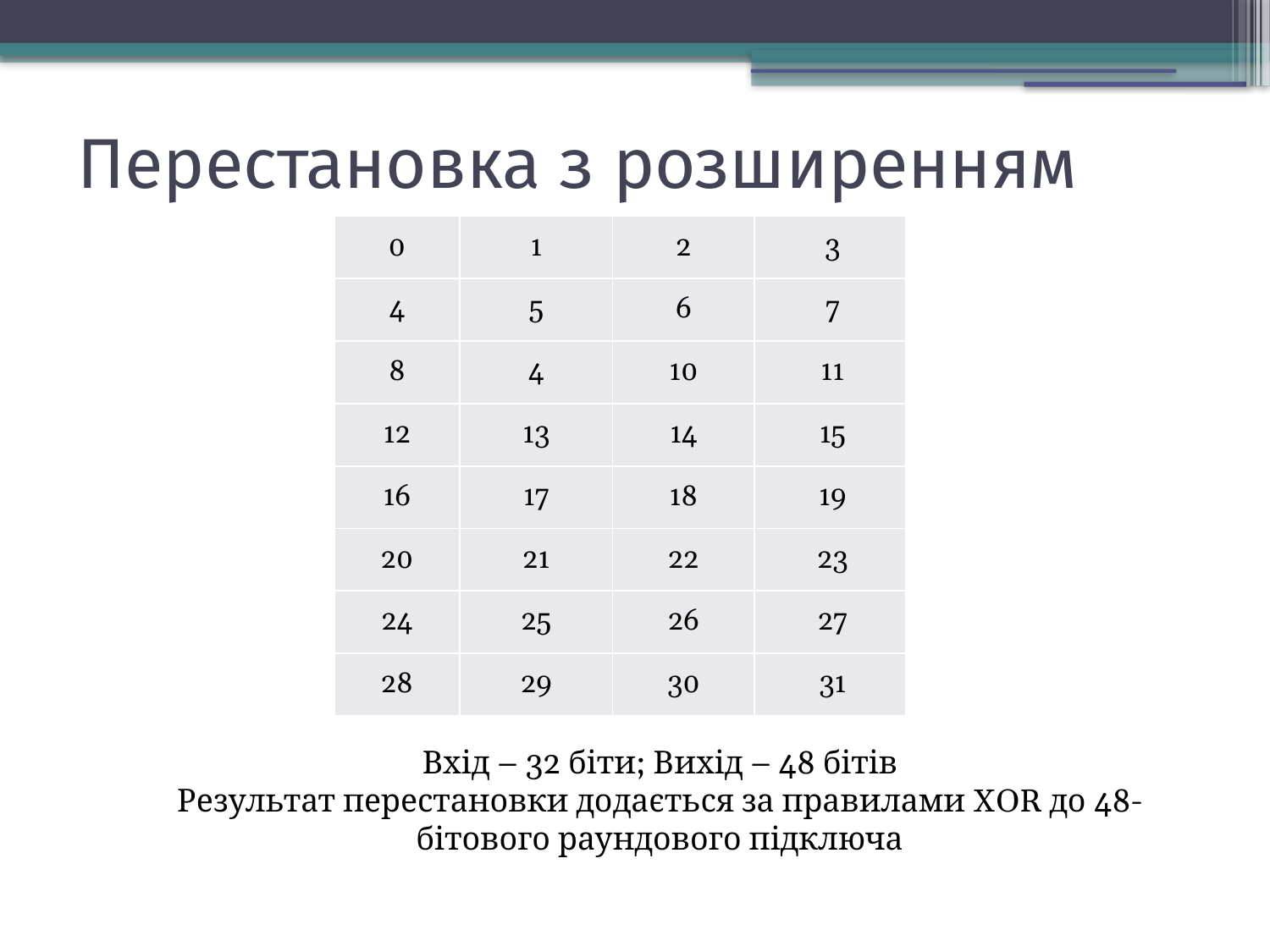

Перестановка з розширенням

| 31 | 0 | 1 | 2 | 3 | 4 |
| --- | --- | --- | --- | --- | --- |
| 3 | 4 | 5 | 6 | 7 | 8 |
| 7 | 8 | 4 | 10 | 11 | 12 |
| 11 | 12 | 13 | 14 | 15 | 16 |
| 15 | 16 | 17 | 18 | 19 | 20 |
| 19 | 20 | 21 | 22 | 23 | 24 |
| 23 | 24 | 25 | 26 | 27 | 28 |
| 27 | 28 | 29 | 30 | 31 | 0 |

Вхід – 32 біти; Вихід – 48 бітів
Результат перестановки додається за правилами XOR до 48-бітового раундового підключа